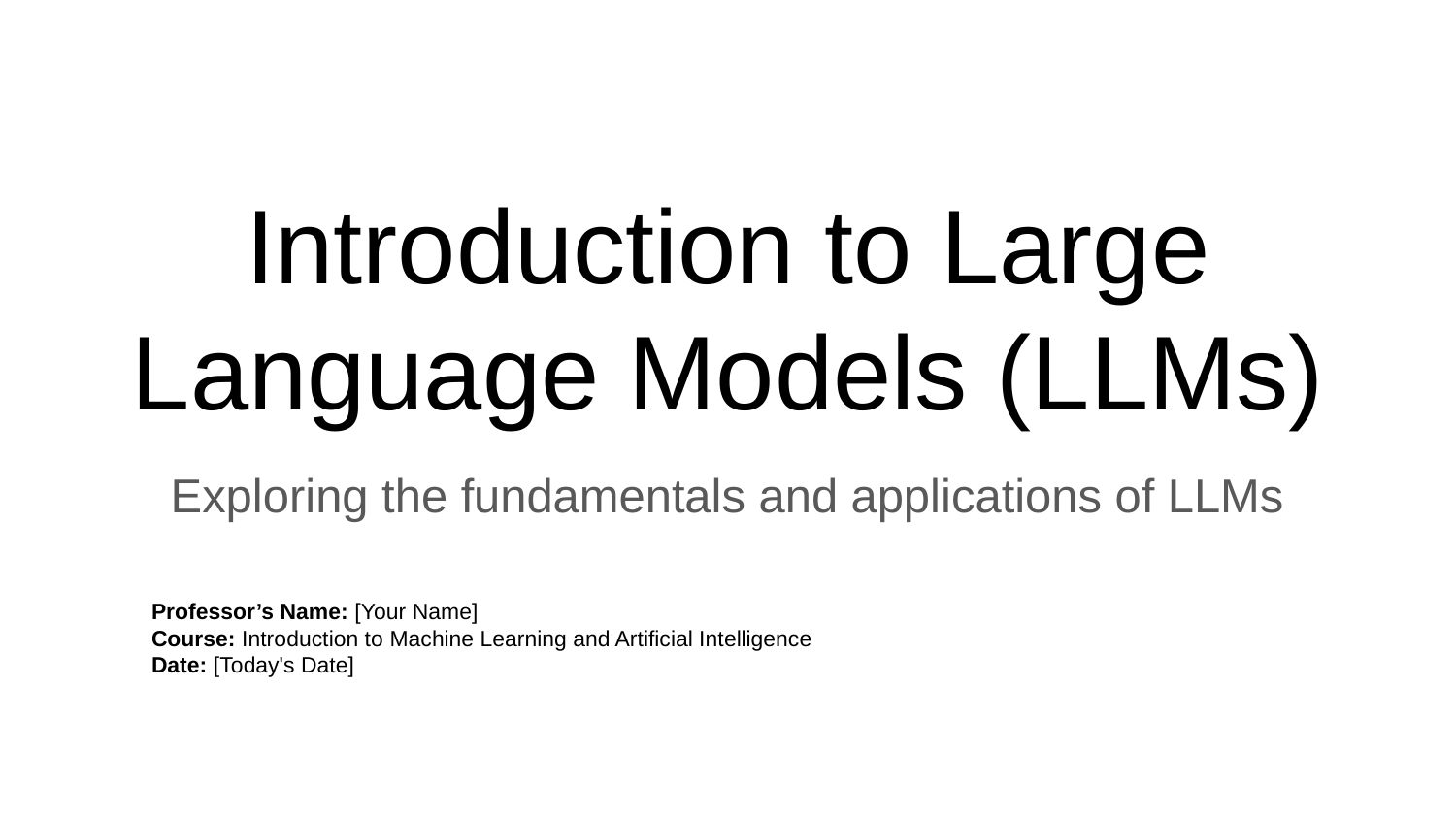

# Introduction to Large Language Models (LLMs)
Exploring the fundamentals and applications of LLMs

Professor’s Name: [Your Name]
Course: Introduction to Machine Learning and Artificial Intelligence
Date: [Today's Date]